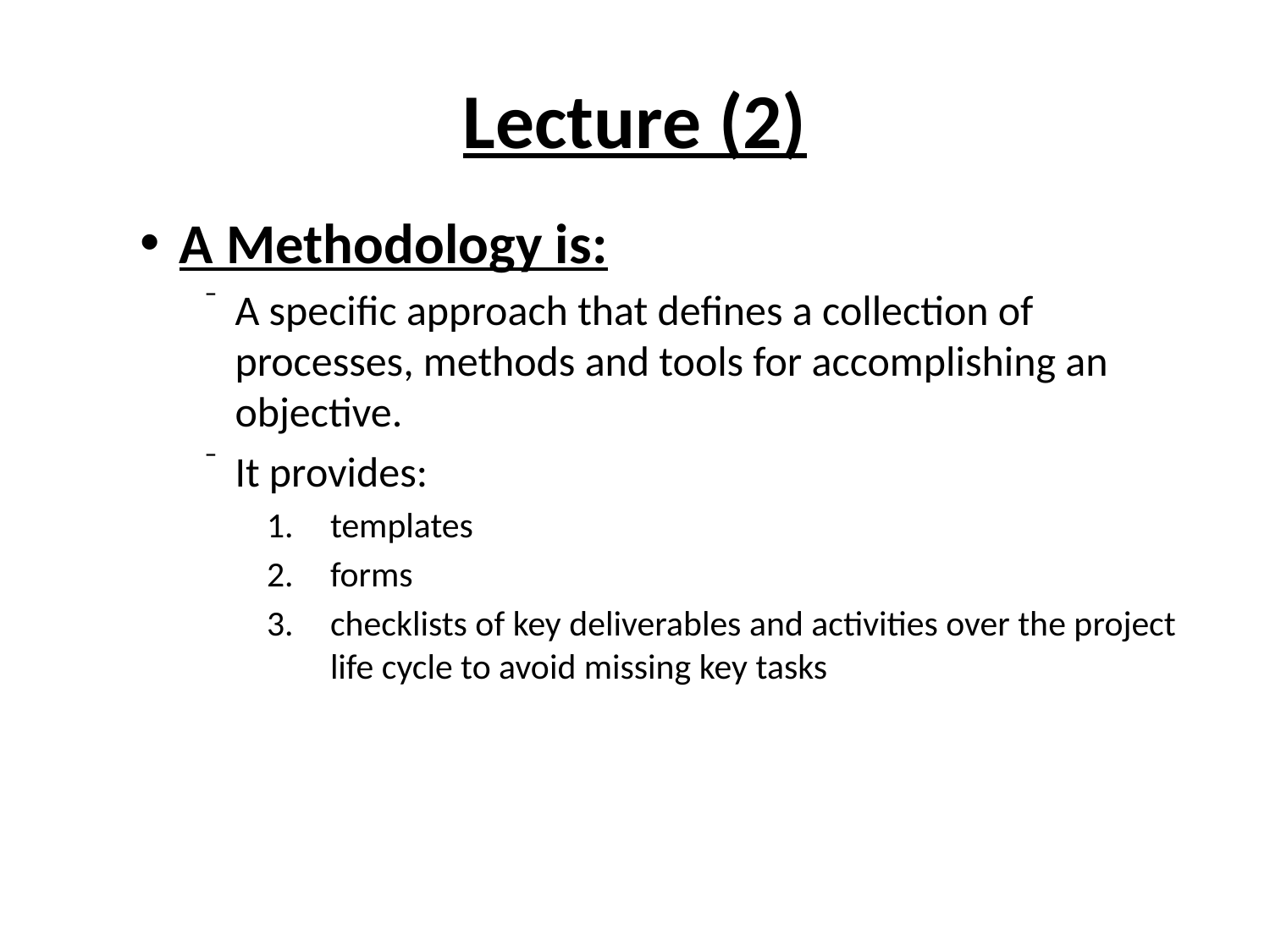

# Lecture (2)
A Methodology is:
A specific approach that defines a collection of processes, methods and tools for accomplishing an objective.
It provides:
templates
forms
checklists of key deliverables and activities over the project life cycle to avoid missing key tasks